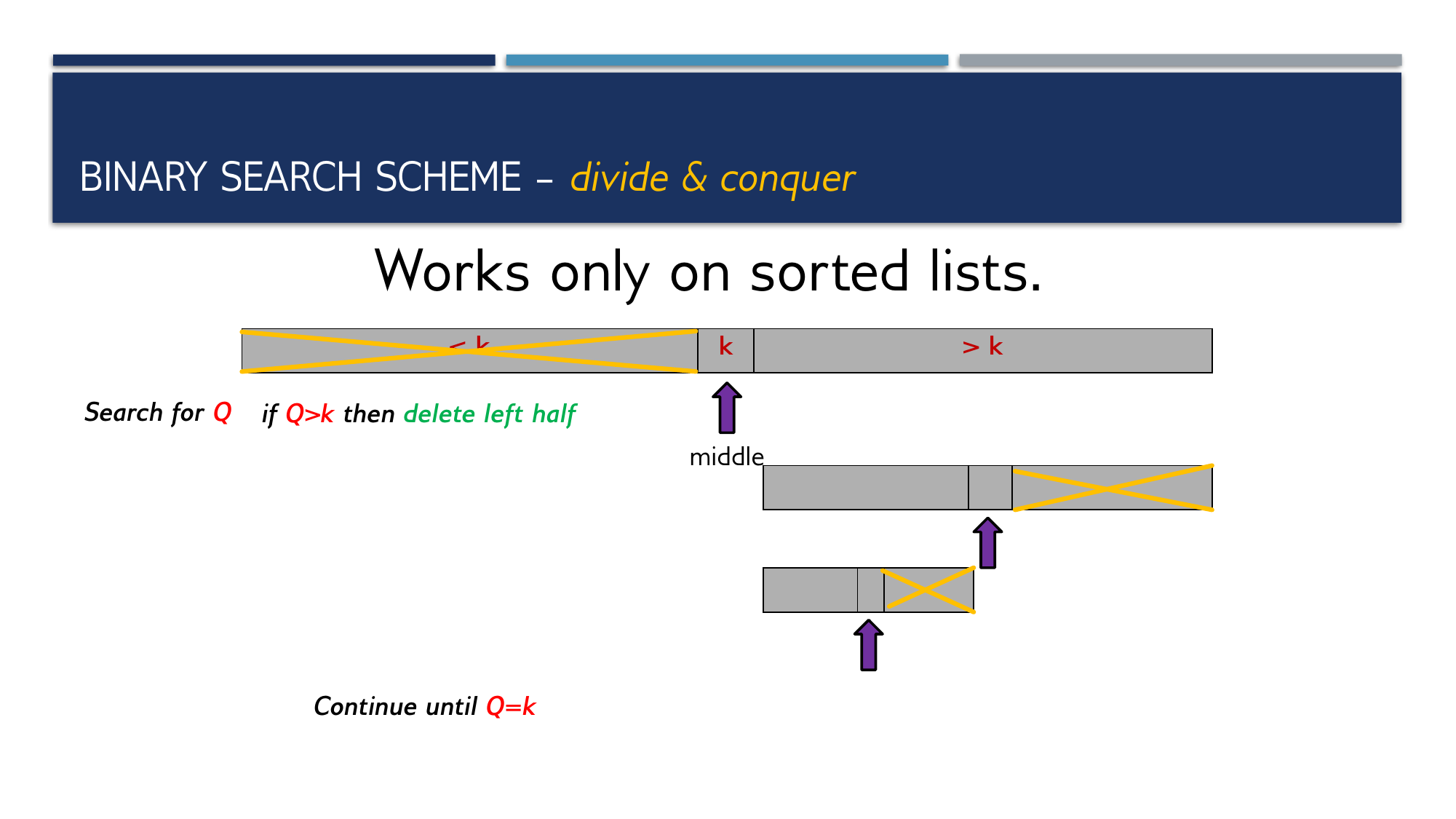

# Binary search scheme – divide & conquer
Works only on sorted lists.
| < k | k | > k |
| --- | --- | --- |

Search for Q
if Q>k then delete left half
middle
|  |  |  |
| --- | --- | --- |

|  |  |  |
| --- | --- | --- |

Continue until Q=k